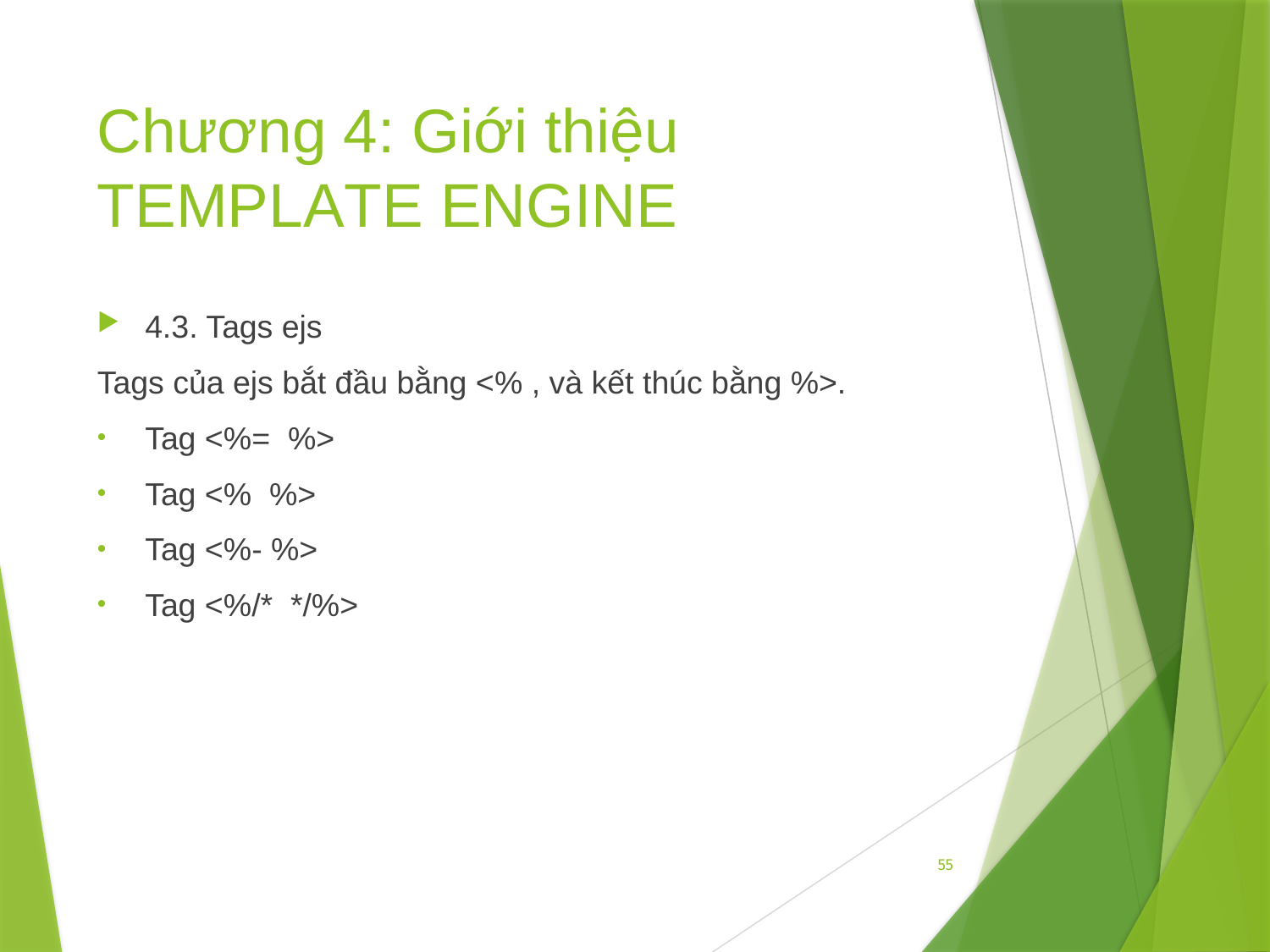

# Chương 4: Giới thiệu TEMPLATE ENGINE
4.3. Tags ejs
Tags của ejs bắt đầu bằng <% , và kết thúc bằng %>.
Tag <%=  %>
Tag <%  %>
Tag <%- %>
Tag <%/*  */%>

55